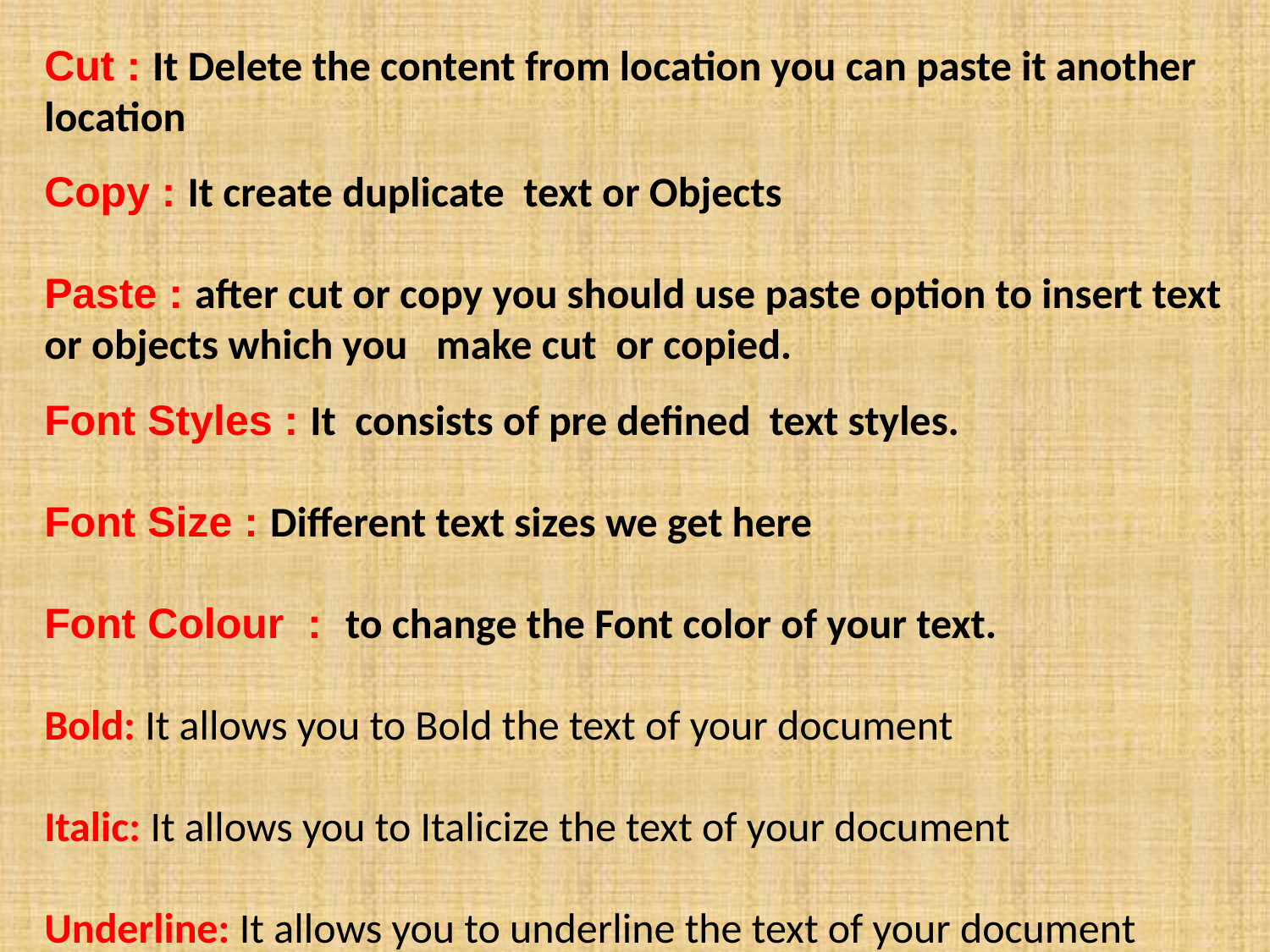

Cut : It Delete the content from location you can paste it another location

Copy : It create duplicate  text or Objects

Paste : after cut or copy you should use paste option to insert text or objects which you   make cut  or copied.

Font Styles : It  consists of pre defined  text styles.

Font Size : Different text sizes we get here

Font Colour  :  to change the Font color of your text.
Bold: It allows you to Bold the text of your document
Italic: It allows you to Italicize the text of your document
Underline: It allows you to underline the text of your document